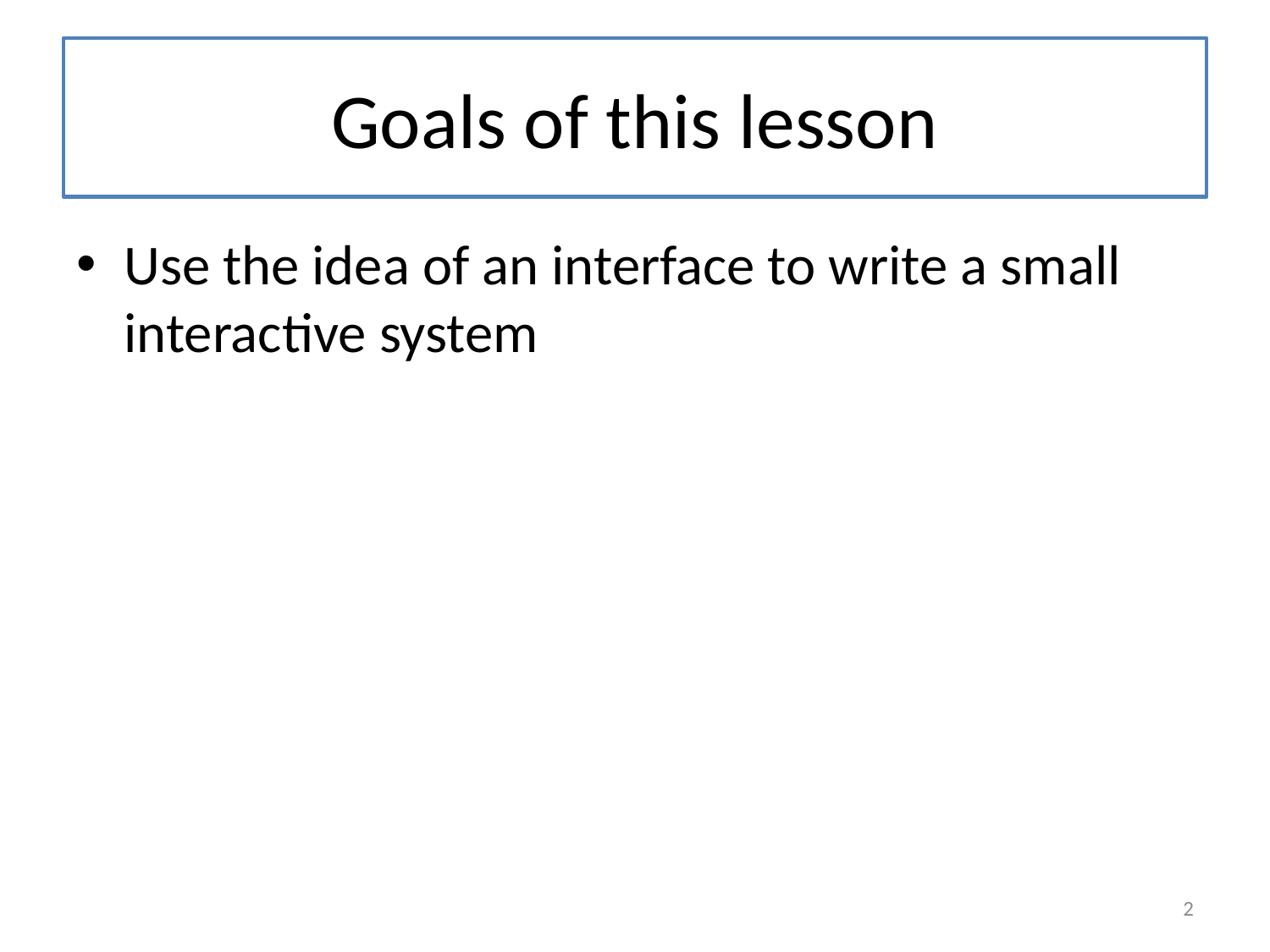

# Goals of this lesson
Use the idea of an interface to write a small  interactive system
2